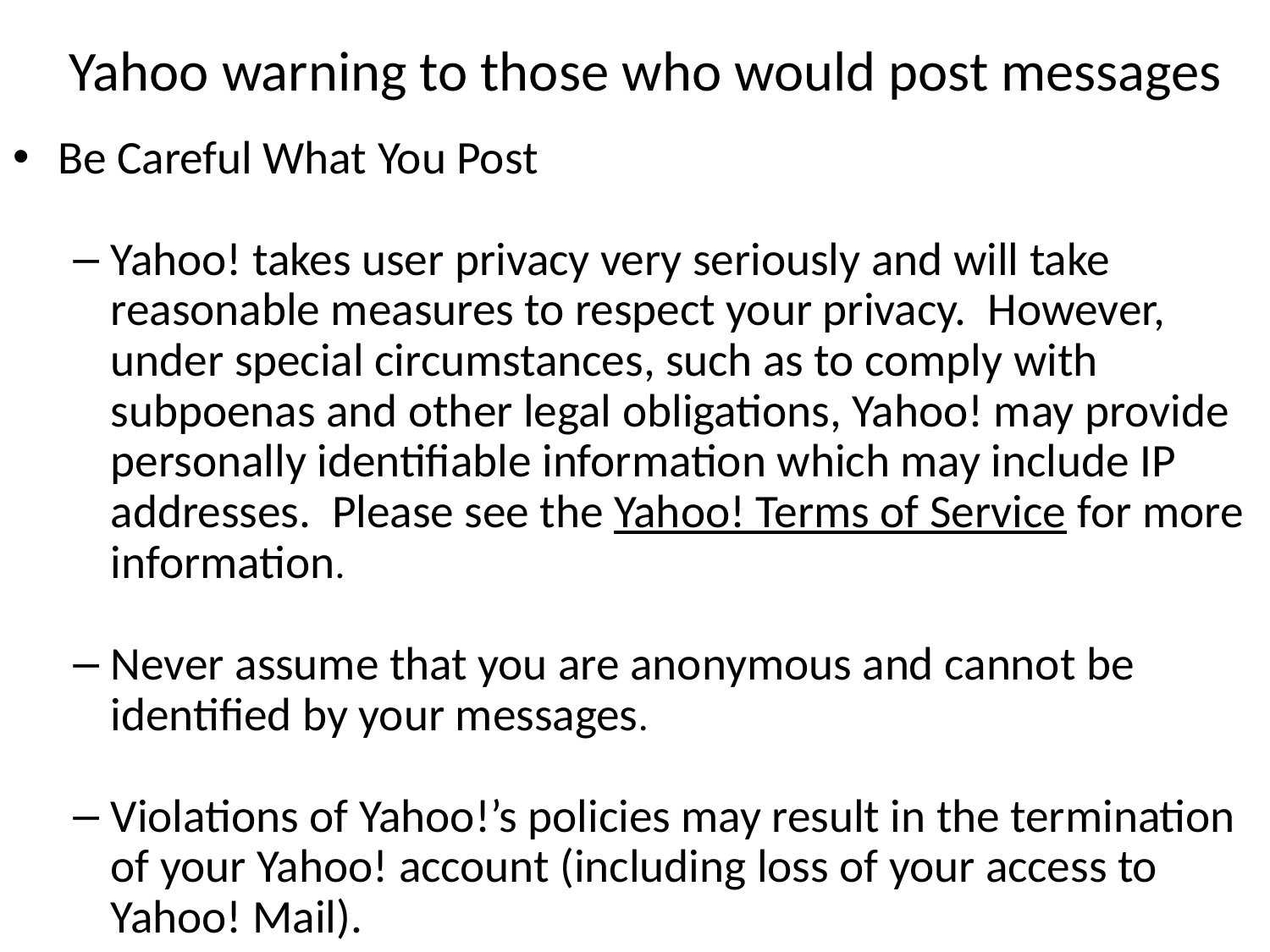

# Yahoo warning to those who would post messages
Be Careful What You Post

Yahoo! takes user privacy very seriously and will take reasonable measures to respect your privacy.  However, under special circumstances, such as to comply with subpoenas and other legal obligations, Yahoo! may provide personally identifiable information which may include IP addresses.  Please see the Yahoo! Terms of Service for more information.

Never assume that you are anonymous and cannot be identified by your messages.

Violations of Yahoo!’s policies may result in the termination of your Yahoo! account (including loss of your access to Yahoo! Mail).